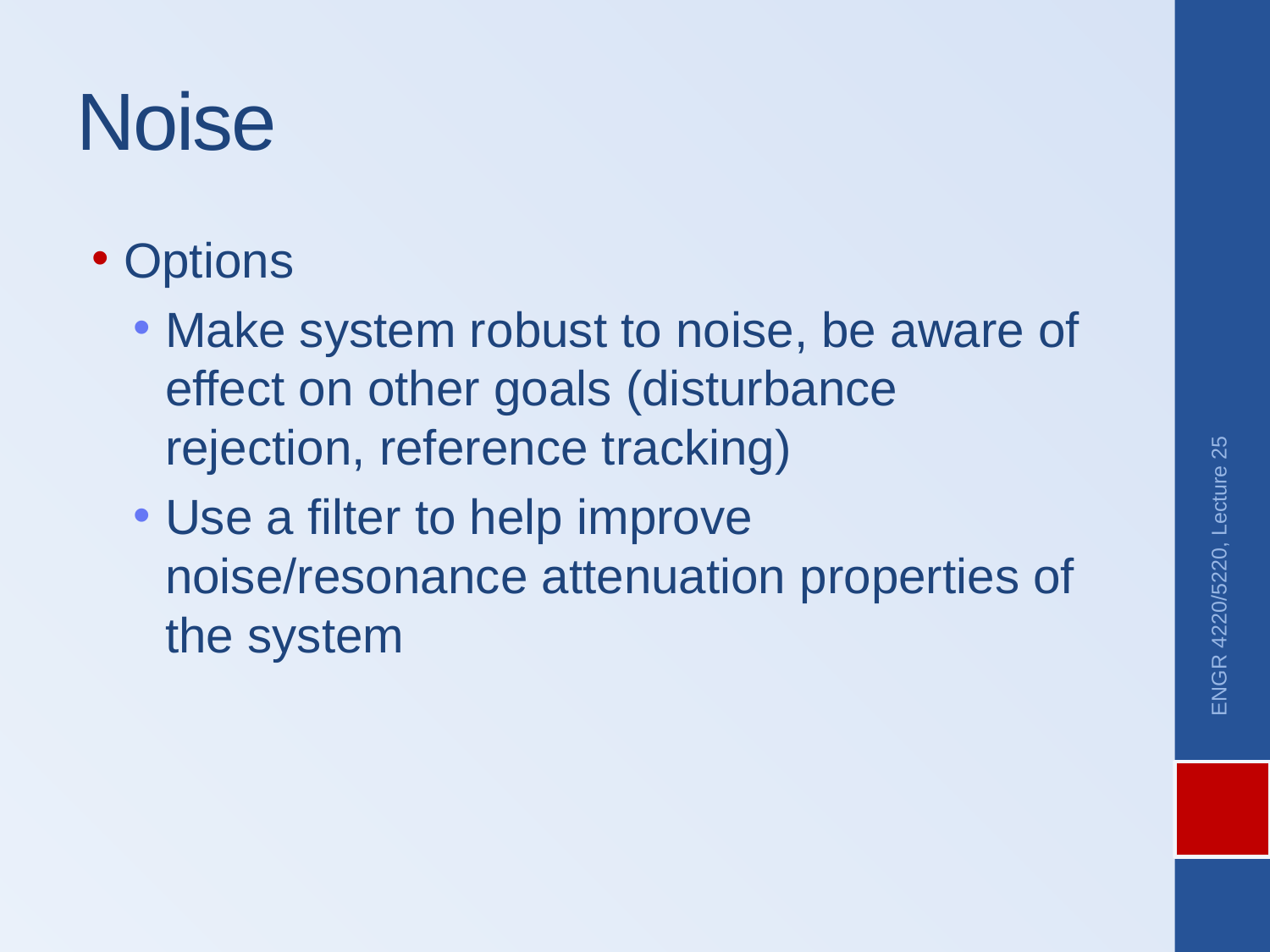

# Noise
Options
Make system robust to noise, be aware of effect on other goals (disturbance rejection, reference tracking)
Use a filter to help improve noise/resonance attenuation properties of the system

ENGR 4220/5220, Lecture 25